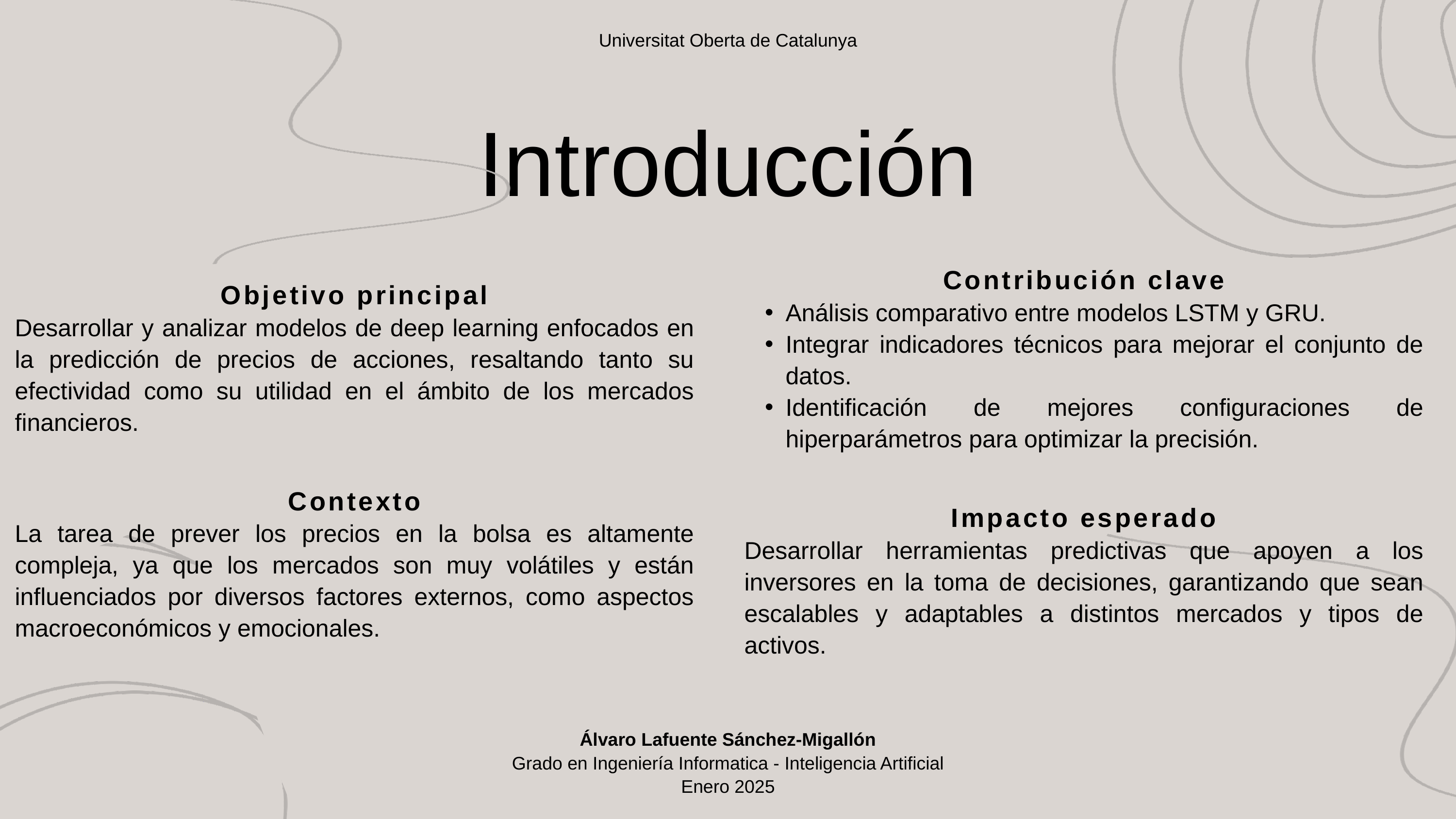

Universitat Oberta de Catalunya
Introducción
Contribución clave
Análisis comparativo entre modelos LSTM y GRU.
Integrar indicadores técnicos para mejorar el conjunto de datos.
Identificación de mejores configuraciones de hiperparámetros para optimizar la precisión.

Impacto esperado
Desarrollar herramientas predictivas que apoyen a los inversores en la toma de decisiones, garantizando que sean escalables y adaptables a distintos mercados y tipos de activos.

Objetivo principal
Desarrollar y analizar modelos de deep learning enfocados en la predicción de precios de acciones, resaltando tanto su efectividad como su utilidad en el ámbito de los mercados financieros.

Contexto
La tarea de prever los precios en la bolsa es altamente compleja, ya que los mercados son muy volátiles y están influenciados por diversos factores externos, como aspectos macroeconómicos y emocionales.

Álvaro Lafuente Sánchez-Migallón
Grado en Ingeniería Informatica - Inteligencia Artificial
Enero 2025